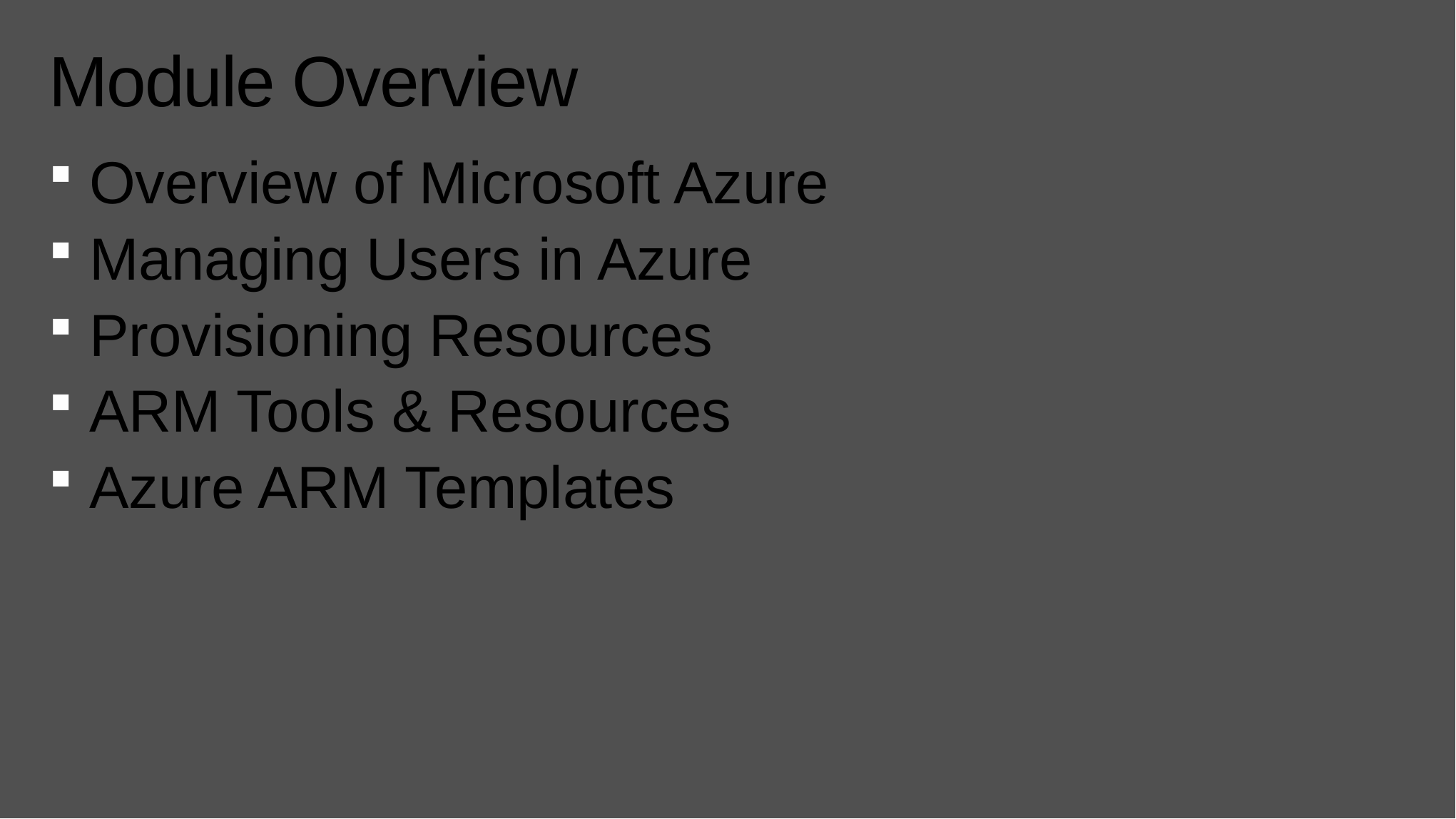

# Module Overview
Overview of Microsoft Azure
Managing Users in Azure
Provisioning Resources
ARM Tools & Resources
Azure ARM Templates